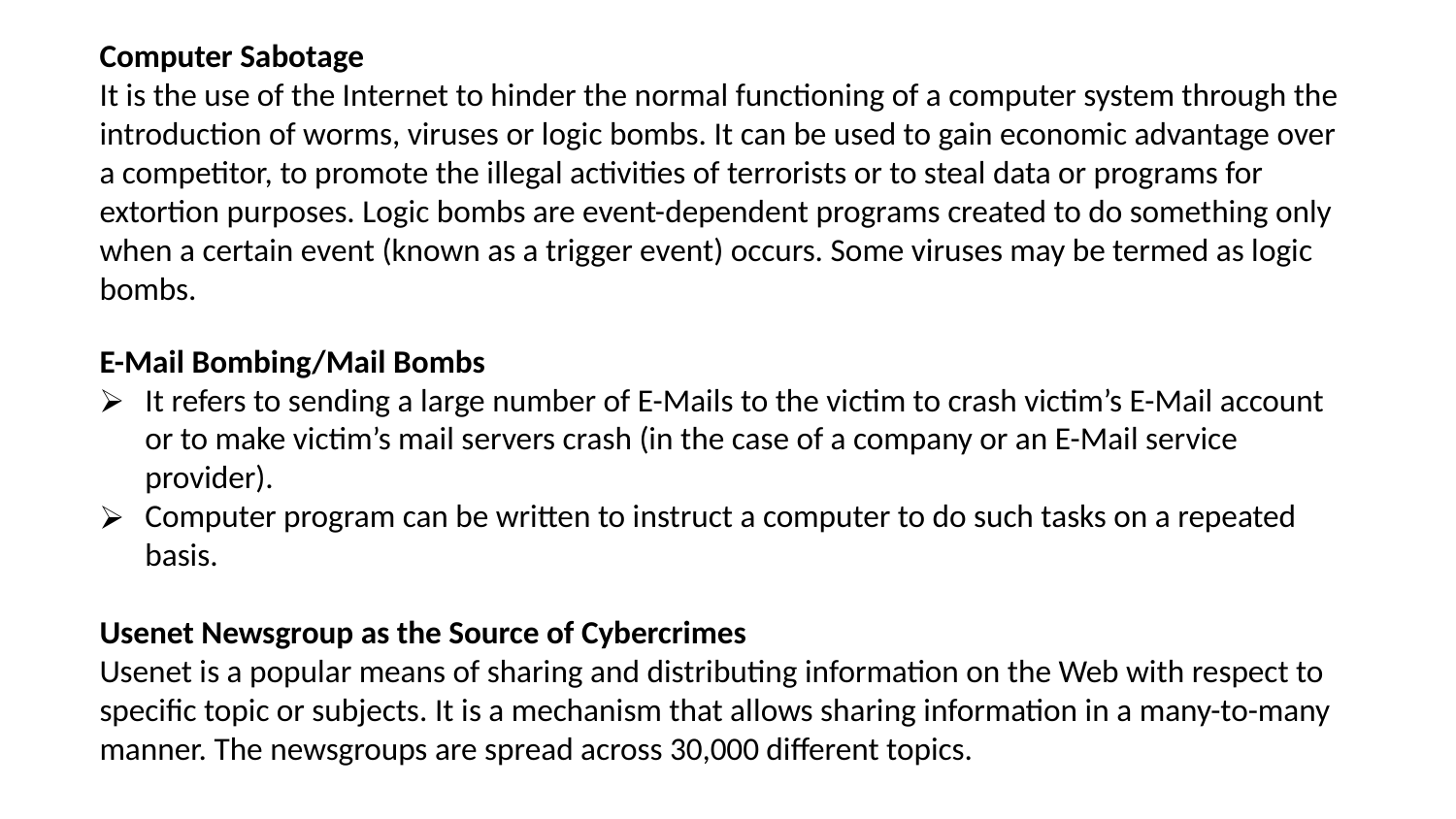

Computer Sabotage
It is the use of the Internet to hinder the normal functioning of a computer system through the introduction of worms, viruses or logic bombs. It can be used to gain economic advantage over a competitor, to promote the illegal activities of terrorists or to steal data or programs for extortion purposes. Logic bombs are event-dependent programs created to do something only when a certain event (known as a trigger event) occurs. Some viruses may be termed as logic bombs.

E-Mail Bombing/Mail Bombs
It refers to sending a large number of E-Mails to the victim to crash victim’s E-Mail account or to make victim’s mail servers crash (in the case of a company or an E-Mail service provider).
Computer program can be written to instruct a computer to do such tasks on a repeated basis.

Usenet Newsgroup as the Source of Cybercrimes
Usenet is a popular means of sharing and distributing information on the Web with respect to specific topic or subjects. It is a mechanism that allows sharing information in a many-to-many manner. The newsgroups are spread across 30,000 different topics.